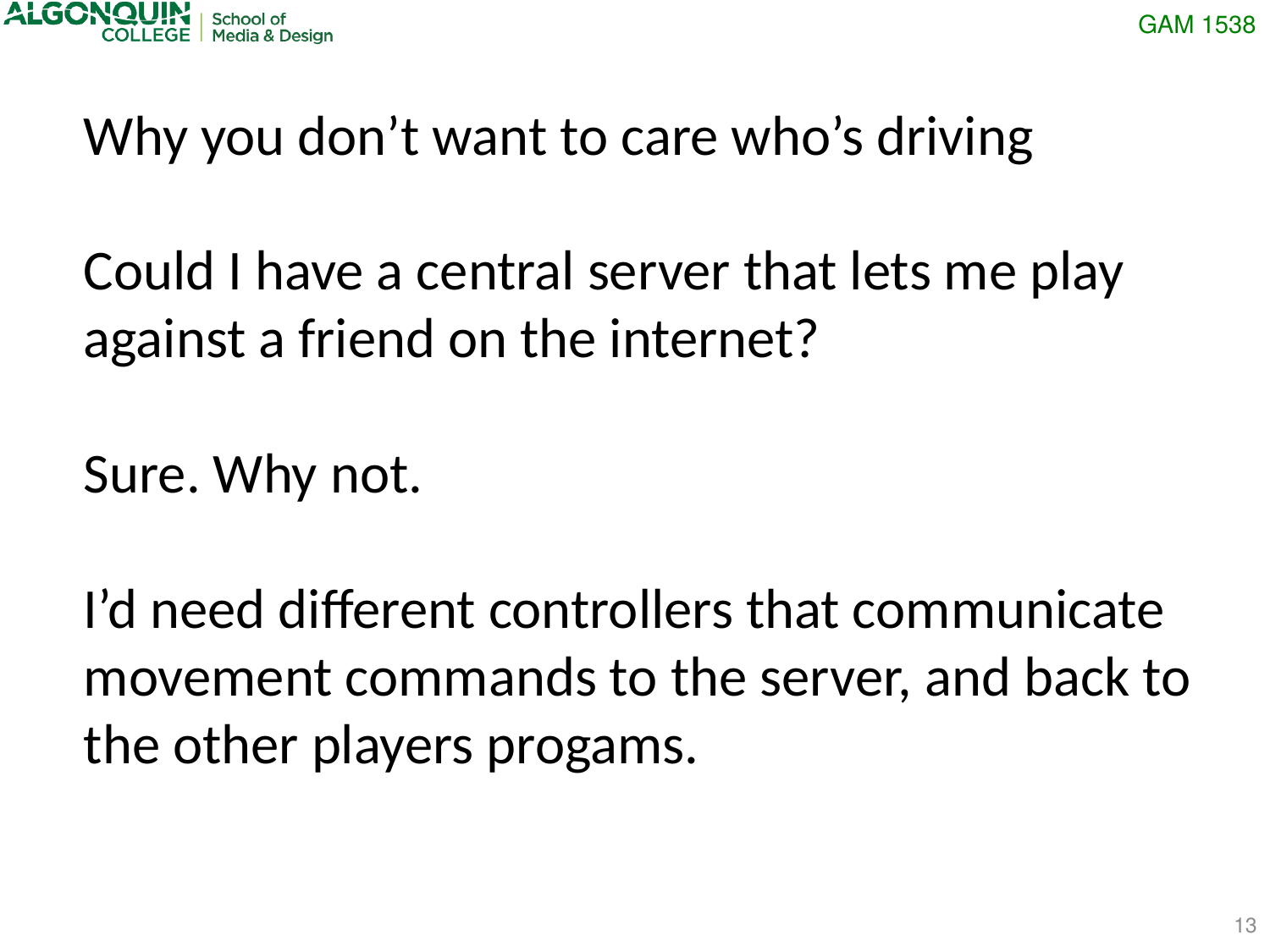

Why you don’t want to care who’s driving

Could I have a central server that lets me play against a friend on the internet?

Sure. Why not.

I’d need different controllers that communicate movement commands to the server, and back to the other players progams.
13